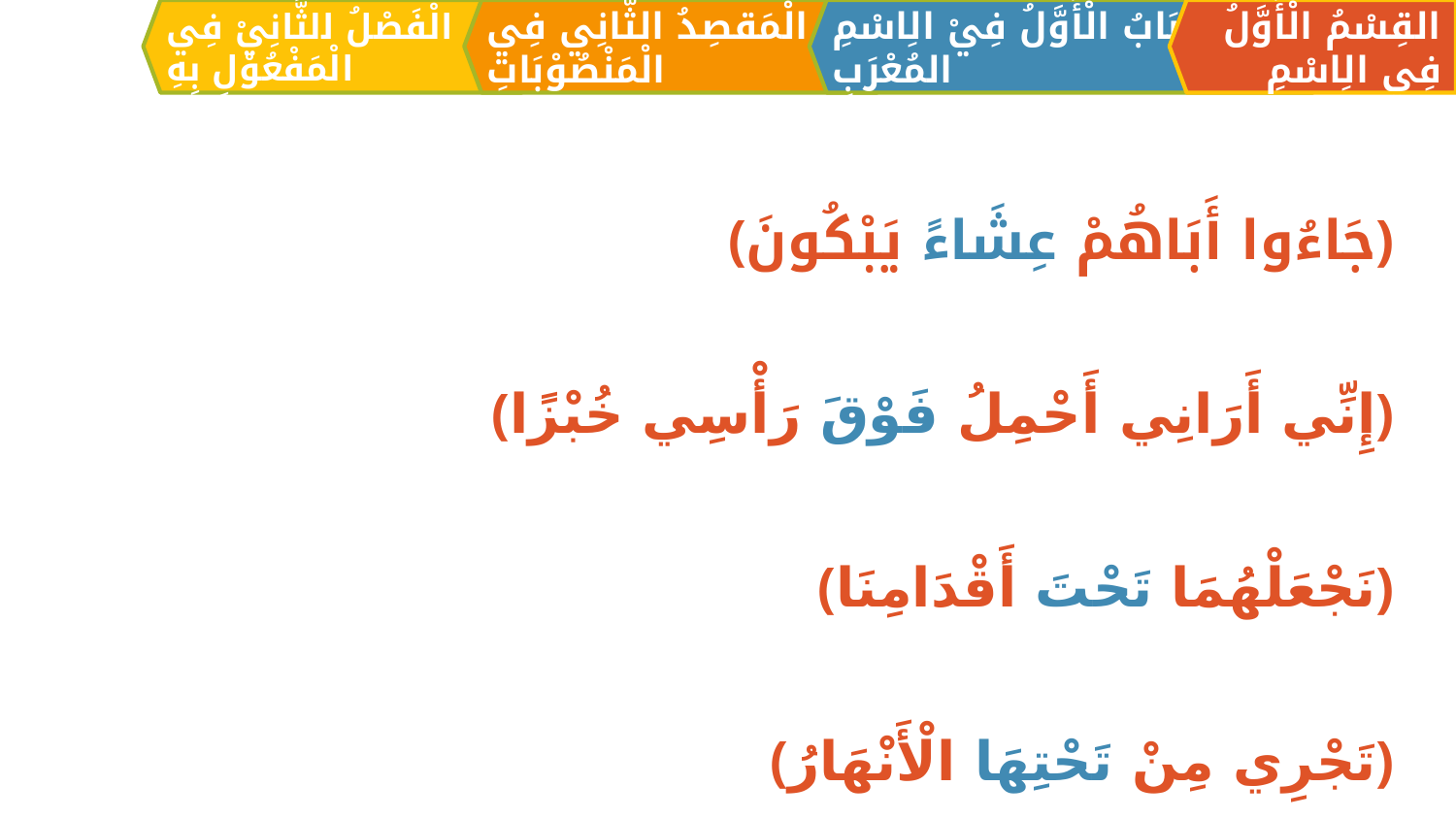

الْمَقصِدُ الثَّانِي فِي الْمَنْصُوْبَاتِ
القِسْمُ الْأَوَّلُ فِي الِاسْمِ
اَلبَابُ الْأَوَّلُ فِيْ الِاسْمِ المُعْرَبِ
الْفَصْلُ الثَّانِيْ فِي الْمَفْعُوْلِ بِهِ
﴿جَاءُوا أَبَاهُمْ عِشَاءً يَبْكُونَ﴾
﴿إِنِّي أَرَانِي أَحْمِلُ فَوْقَ رَأْسِي خُبْزًا﴾
﴿نَجْعَلْهُمَا تَحْتَ أَقْدَامِنَا﴾
﴿تَجْرِي مِنْ تَحْتِهَا الْأَنْهَارُ﴾